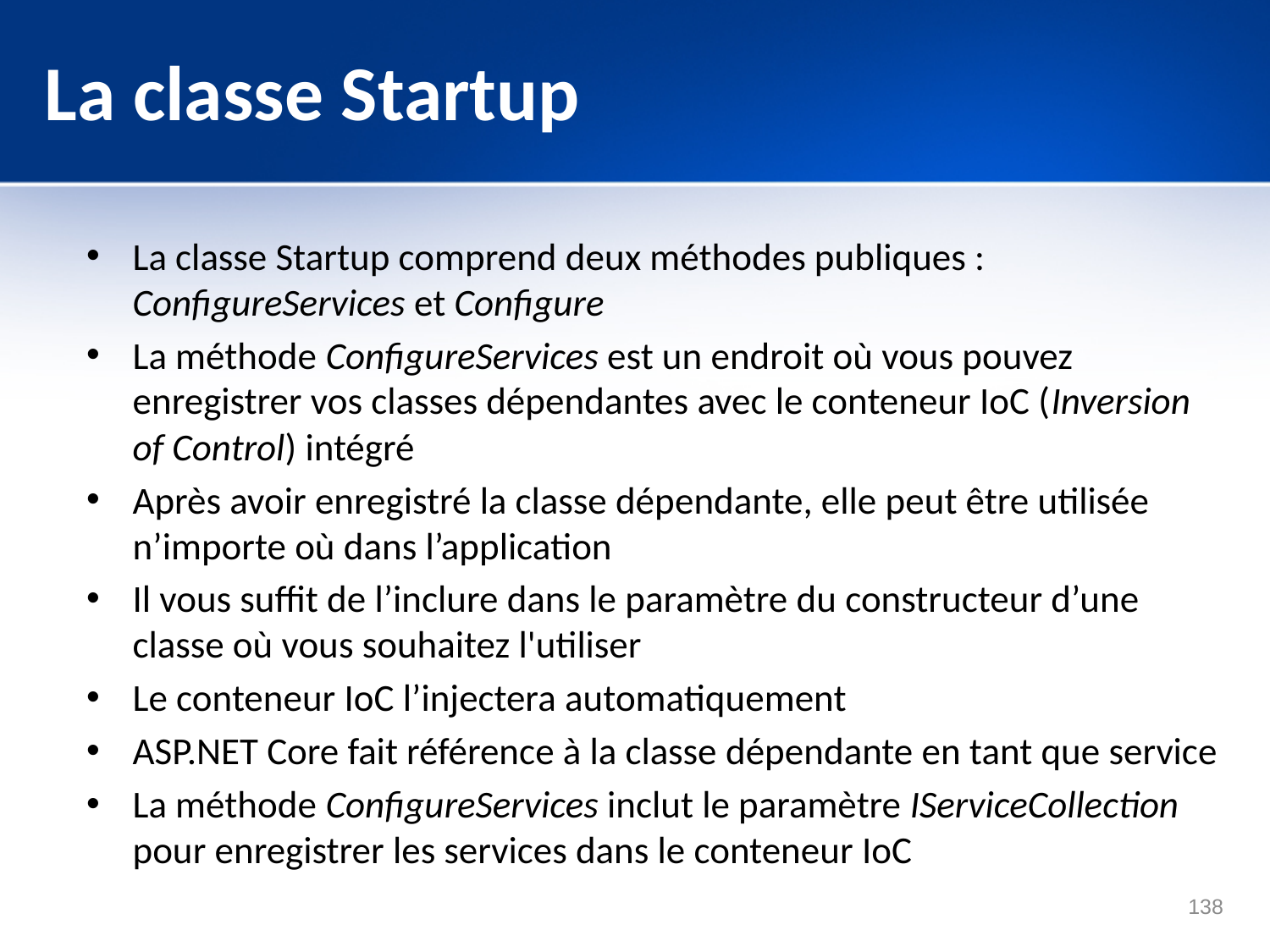

# La classe Startup
La classe Startup comprend deux méthodes publiques : ConfigureServices et Configure
La méthode ConfigureServices est un endroit où vous pouvez enregistrer vos classes dépendantes avec le conteneur IoC (Inversion of Control) intégré
Après avoir enregistré la classe dépendante, elle peut être utilisée n’importe où dans l’application
Il vous suffit de l’inclure dans le paramètre du constructeur d’une classe où vous souhaitez l'utiliser
Le conteneur IoC l’injectera automatiquement
ASP.NET Core fait référence à la classe dépendante en tant que service
La méthode ConfigureServices inclut le paramètre IServiceCollection pour enregistrer les services dans le conteneur IoC
138